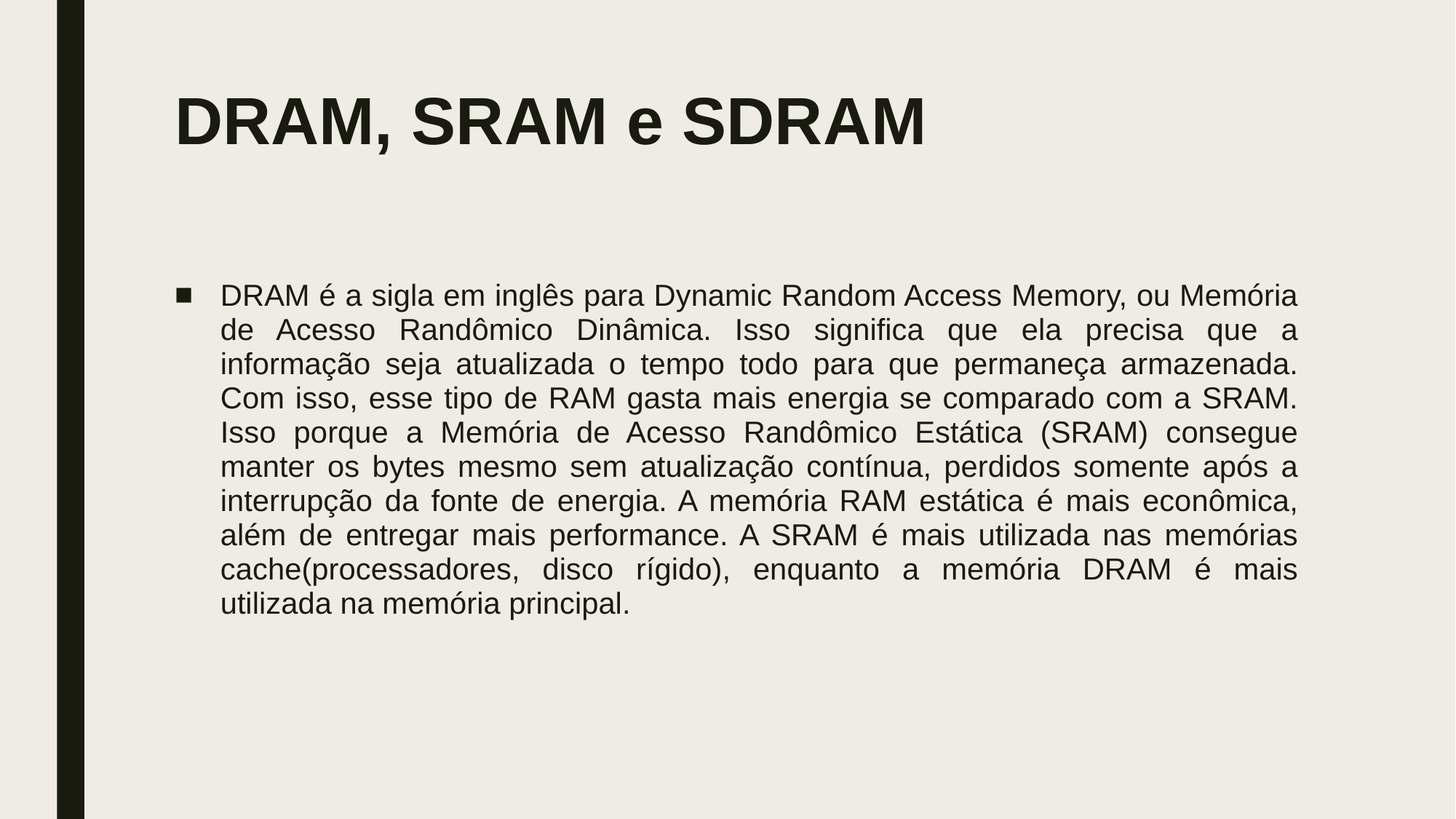

# DRAM, SRAM e SDRAM
DRAM é a sigla em inglês para Dynamic Random Access Memory, ou Memória de Acesso Randômico Dinâmica. Isso significa que ela precisa que a informação seja atualizada o tempo todo para que permaneça armazenada. Com isso, esse tipo de RAM gasta mais energia se comparado com a SRAM. Isso porque a Memória de Acesso Randômico Estática (SRAM) consegue manter os bytes mesmo sem atualização contínua, perdidos somente após a interrupção da fonte de energia. A memória RAM estática é mais econômica, além de entregar mais performance. A SRAM é mais utilizada nas memórias cache(processadores, disco rígido), enquanto a memória DRAM é mais utilizada na memória principal.